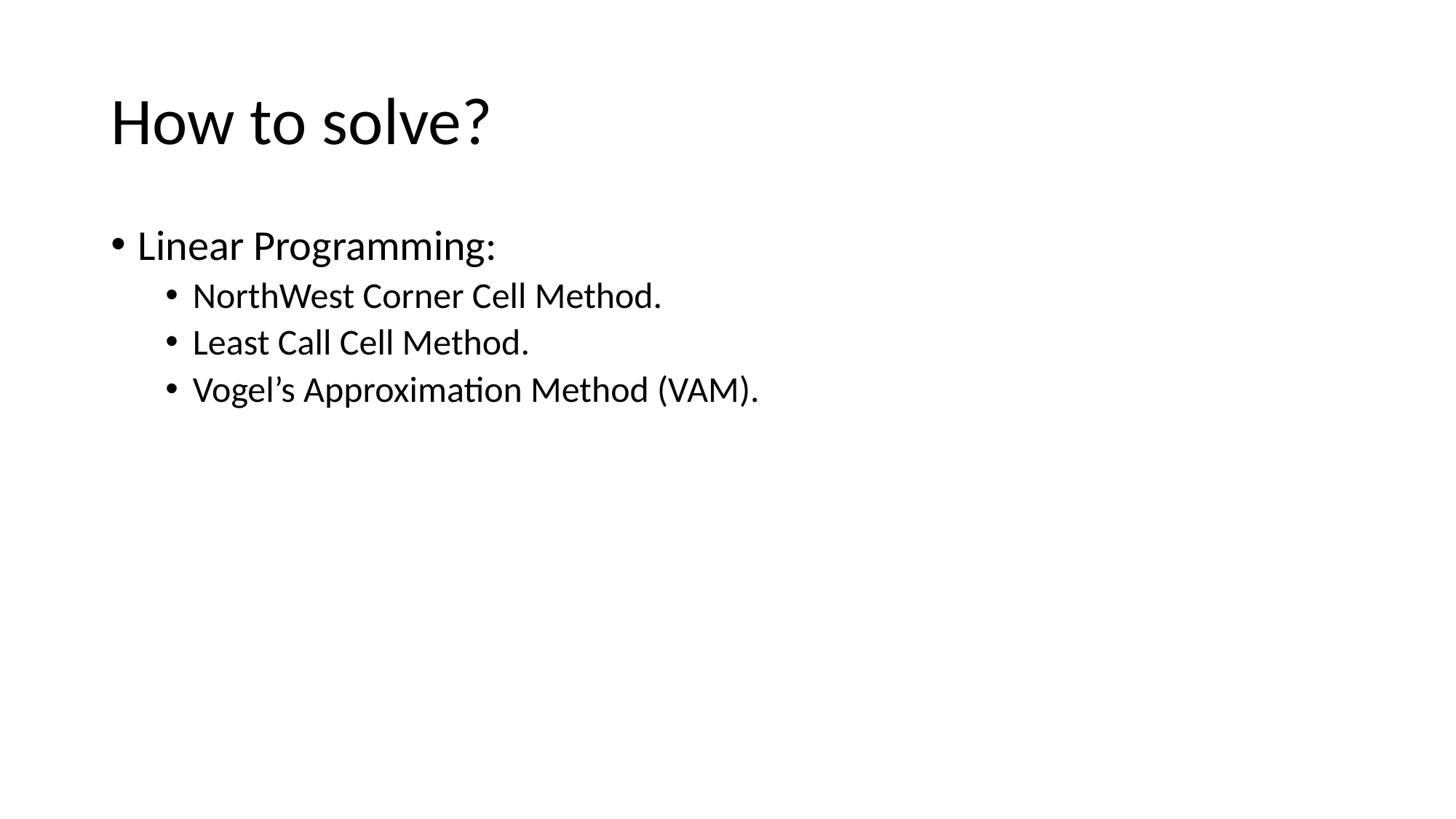

# How to solve?
Linear Programming:
NorthWest Corner Cell Method.
Least Call Cell Method.
Vogel’s Approximation Method (VAM).